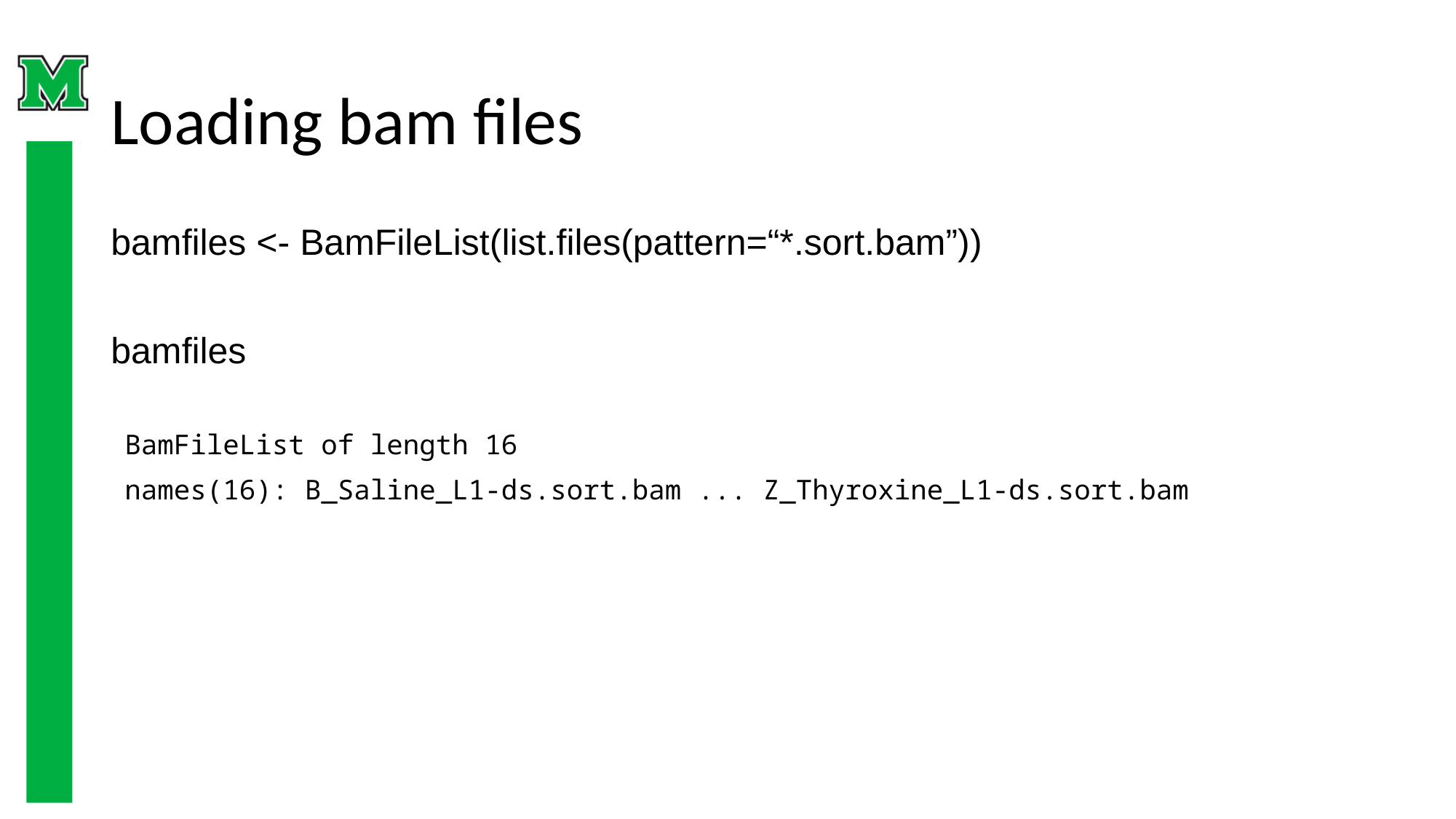

# Loading bam files
bamfiles <- BamFileList(list.files(pattern=“*.sort.bam”))

bamfiles

BamFileList of length 16
names(16): B_Saline_L1-ds.sort.bam ... Z_Thyroxine_L1-ds.sort.bam